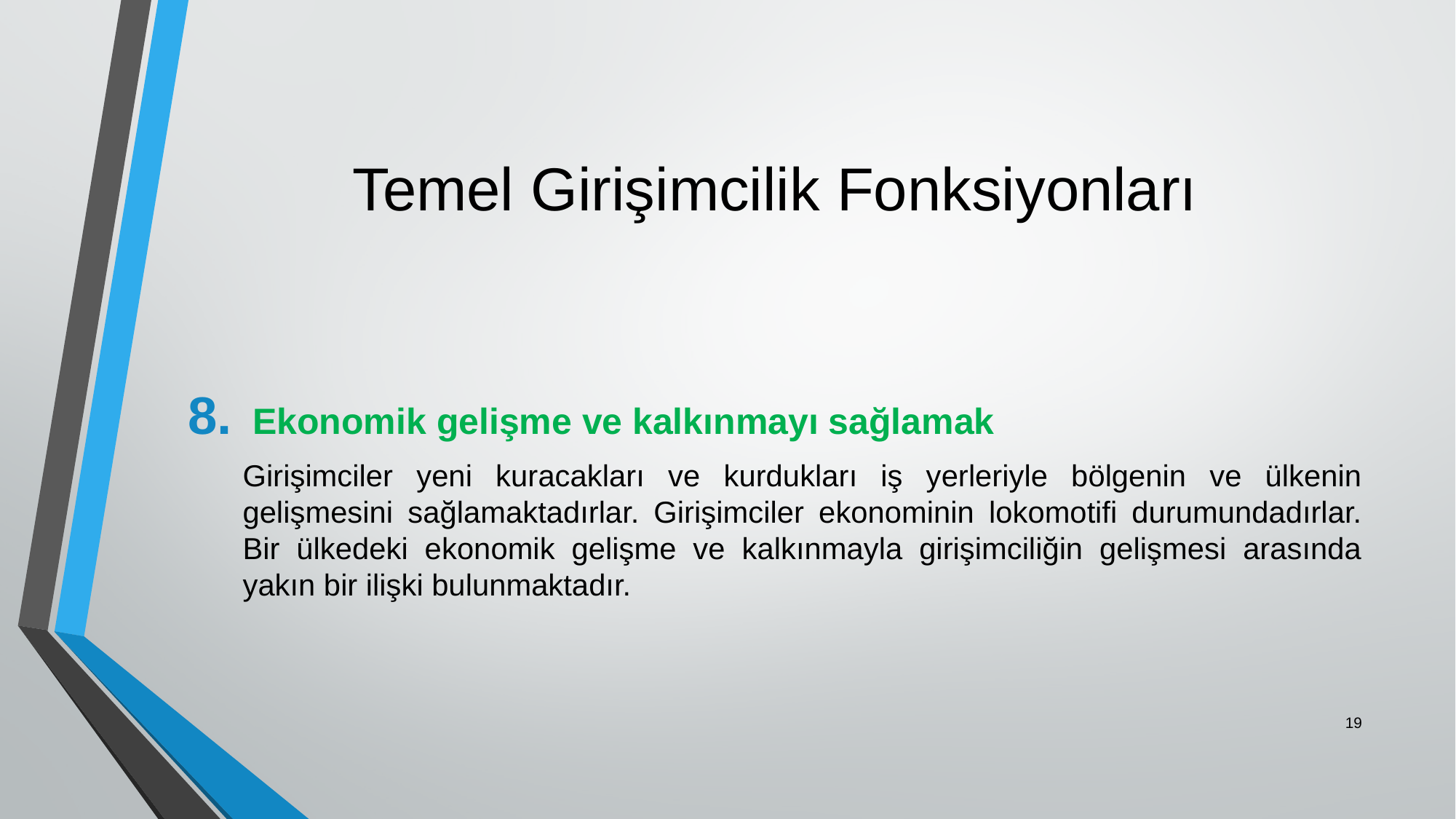

# Temel Girişimcilik Fonksiyonları
 Ekonomik gelişme ve kalkınmayı sağlamak
Girişimciler yeni kuracakları ve kurdukları iş yerleriyle bölgenin ve ülkenin gelişmesini sağlamaktadırlar. Girişimciler ekonominin lokomotifi durumundadırlar. Bir ülkedeki ekonomik gelişme ve kalkınmayla girişimciliğin gelişmesi arasında yakın bir ilişki bulunmaktadır.
19